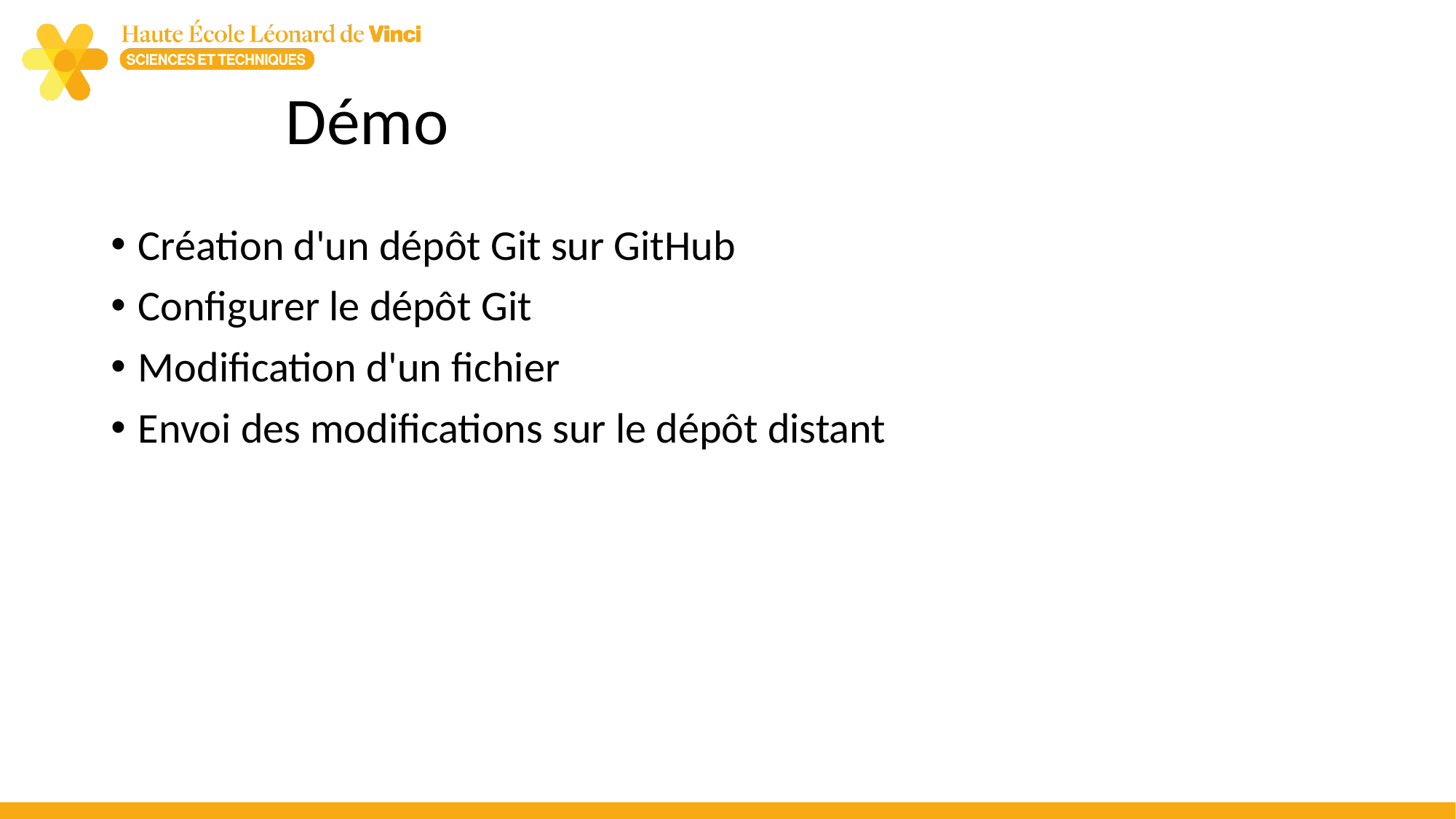

# Démo
Création d'un dépôt Git sur GitHub
Configurer le dépôt Git
Modification d'un fichier
Envoi des modifications sur le dépôt distant